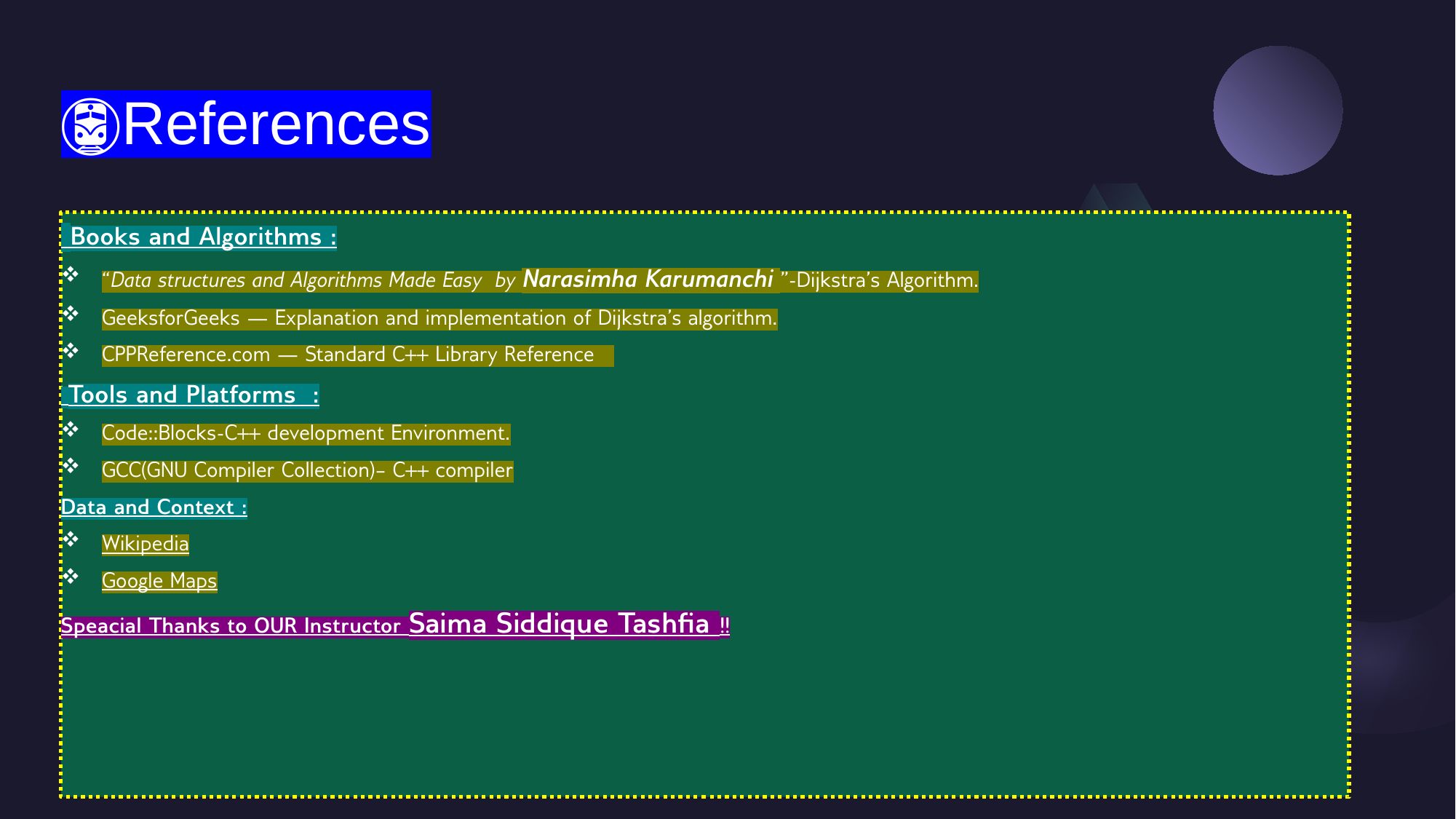

# 🚇References
 Books and Algorithms :
“Data structures and Algorithms Made Easy  by Narasimha Karumanchi ”-Dijkstra’s Algorithm.
GeeksforGeeks — Explanation and implementation of Dijkstra’s algorithm.
CPPReference.com — Standard C++ Library Reference
 Tools and Platforms  :
Code::Blocks-C++ development Environment.
GCC(GNU Compiler Collection)– C++ compiler
Data and Context :
Wikipedia
Google Maps
Speacial Thanks to OUR Instructor Saima Siddique Tashfia !!